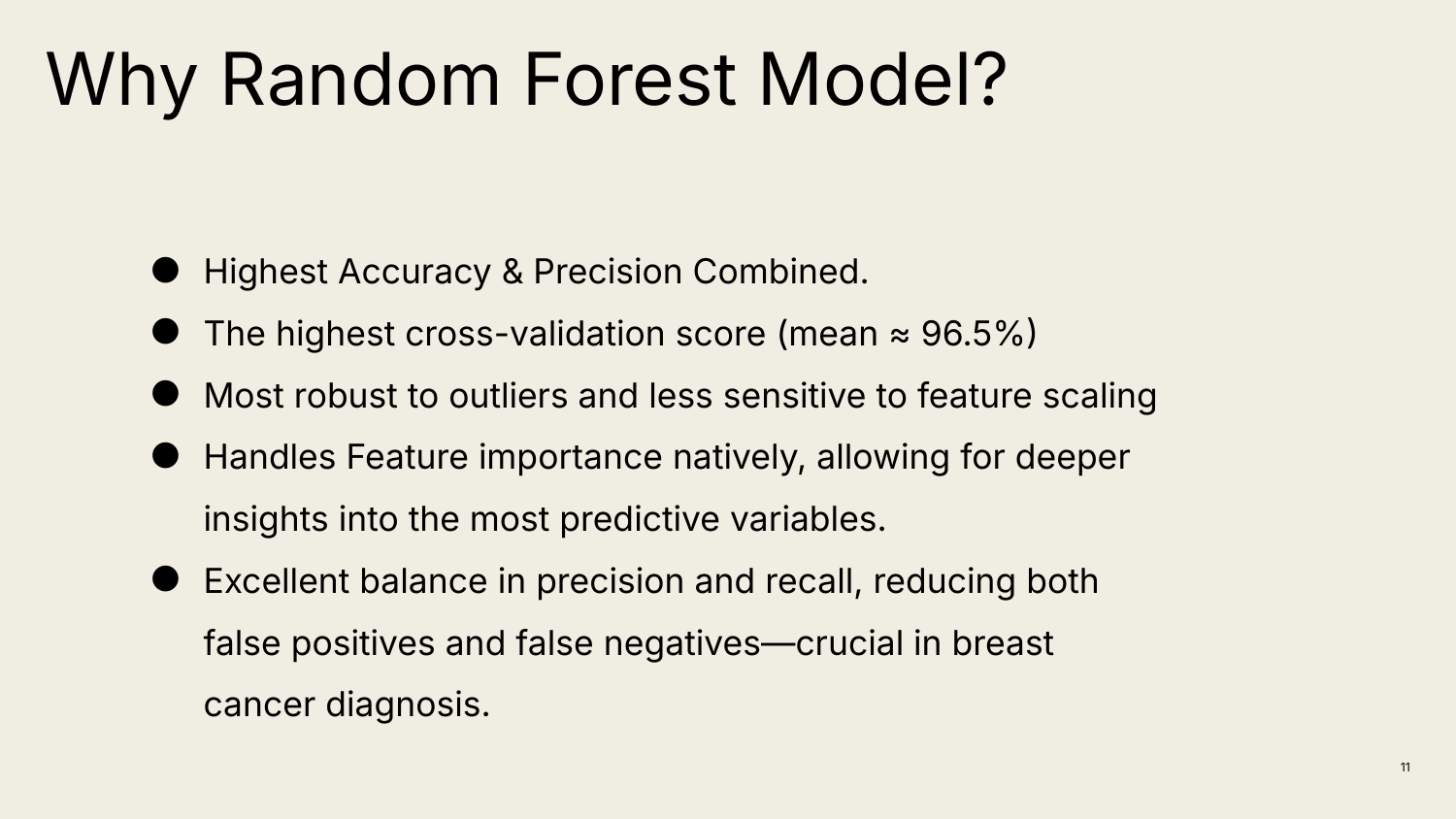

# Why Random Forest Model?
Highest Accuracy & Precision Combined.
The highest cross-validation score (mean ≈ 96.5%)
Most robust to outliers and less sensitive to feature scaling
Handles Feature importance natively, allowing for deeper insights into the most predictive variables.
Excellent balance in precision and recall, reducing both false positives and false negatives—crucial in breast cancer diagnosis.
11